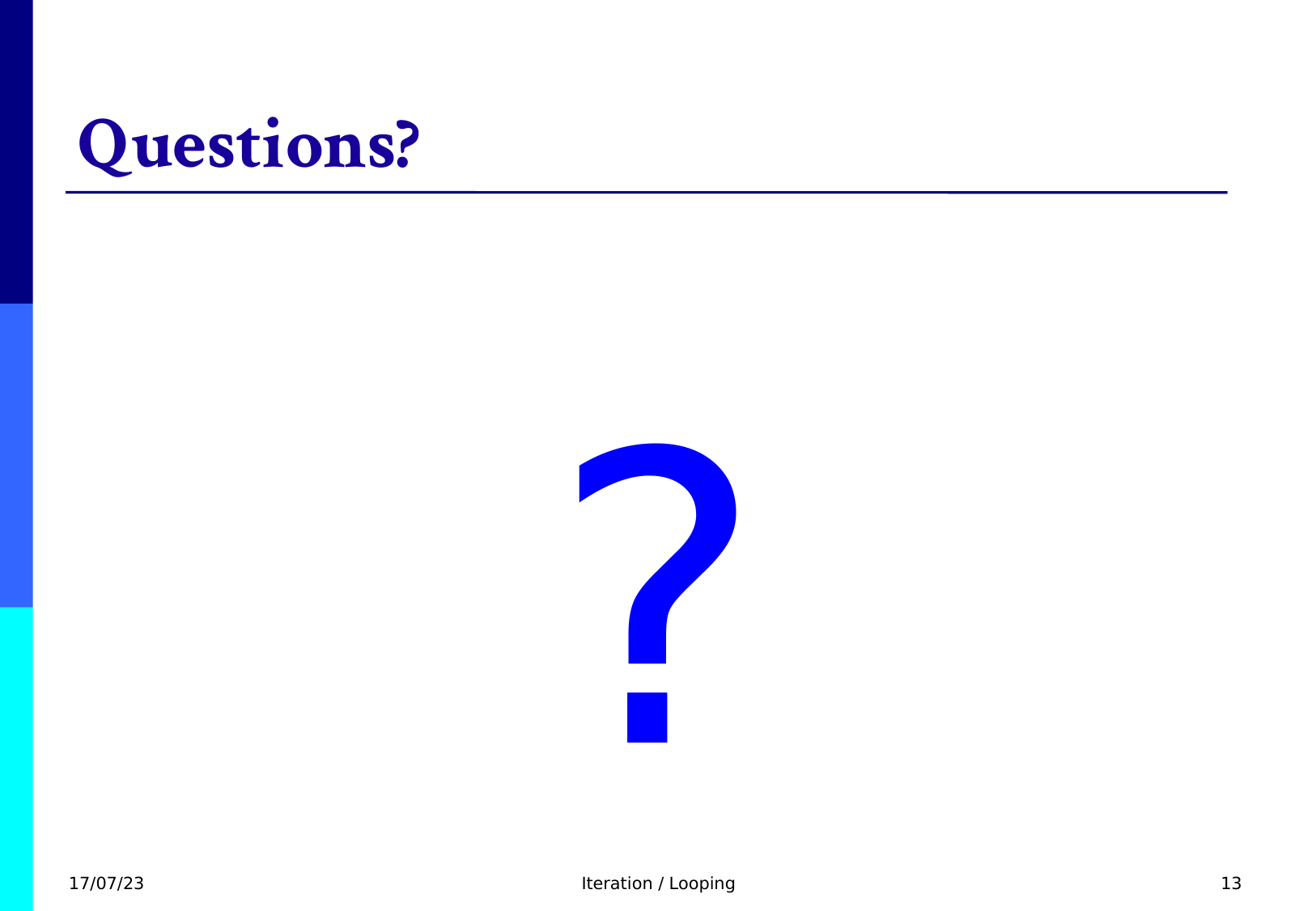

# Questions?
?
17/07/23
Iteration / Looping
13